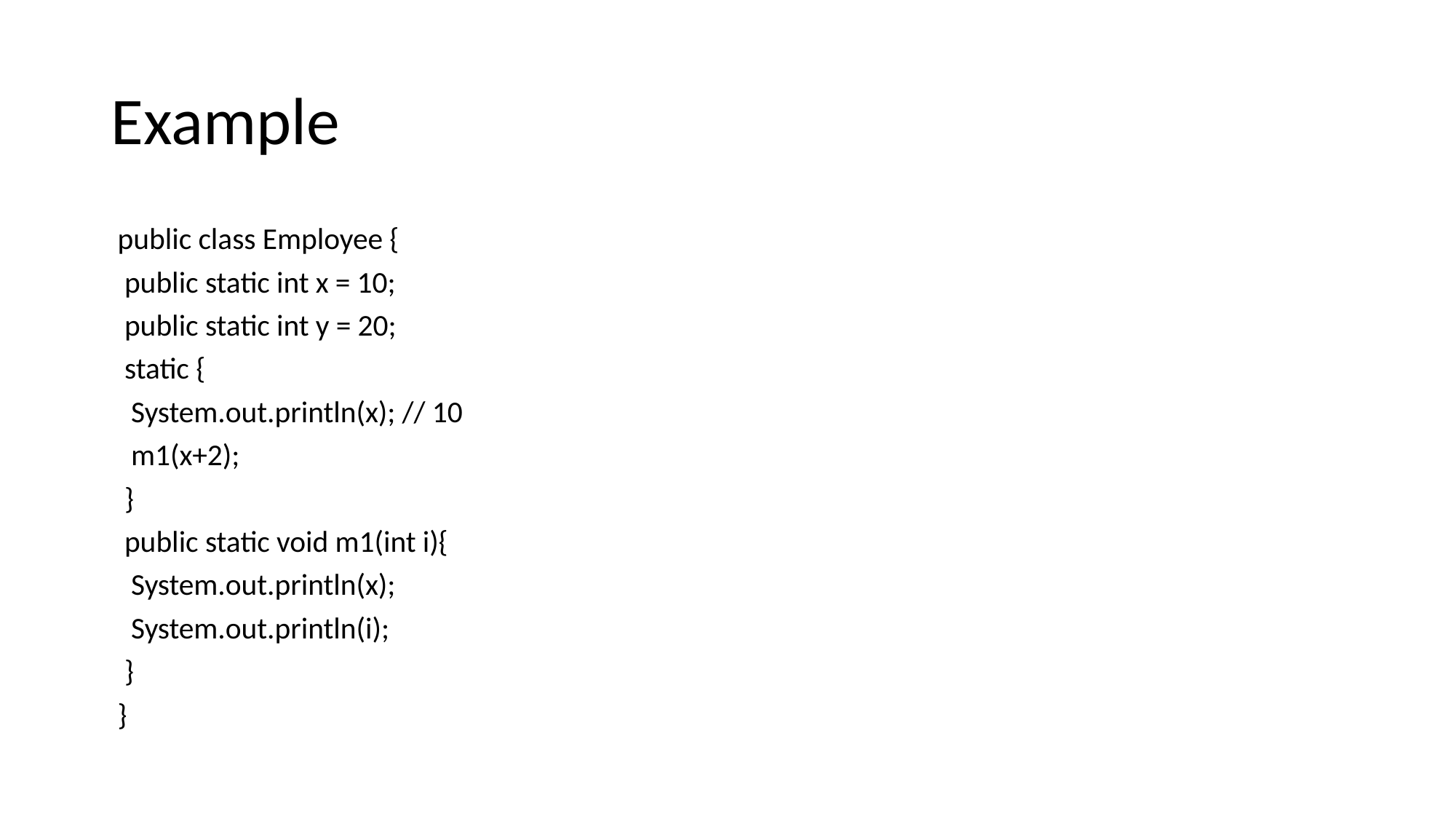

# Example
 public class Employee {
  public static int x = 10;
  public static int y = 20;
  static {
   System.out.println(x); // 10
   m1(x+2);
  }
  public static void m1(int i){
   System.out.println(x);
   System.out.println(i);
  }
 }